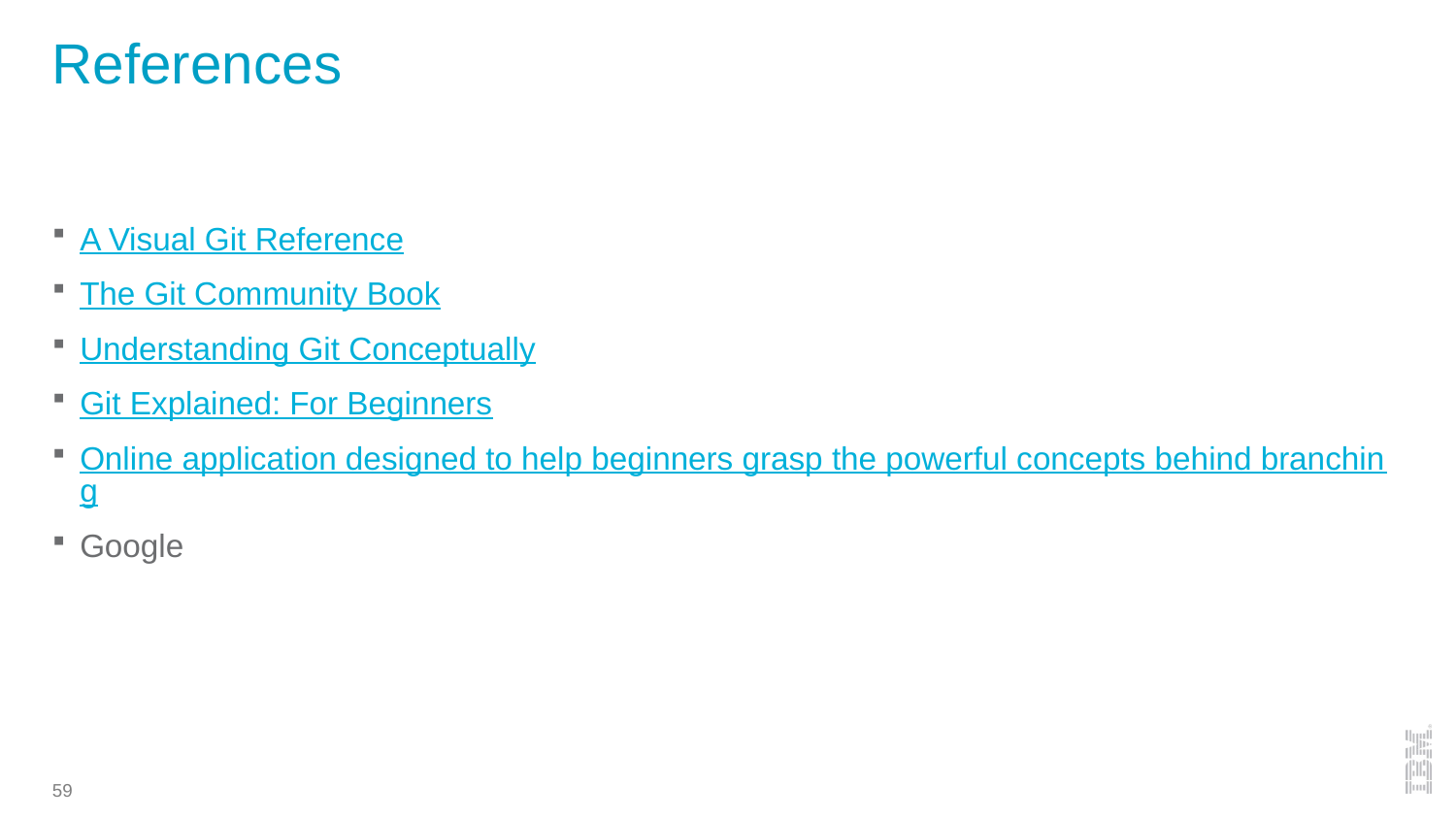

# References
A Visual Git Reference
The Git Community Book
Understanding Git Conceptually
Git Explained: For Beginners
Online application designed to help beginners grasp the powerful concepts behind branching
Google

59